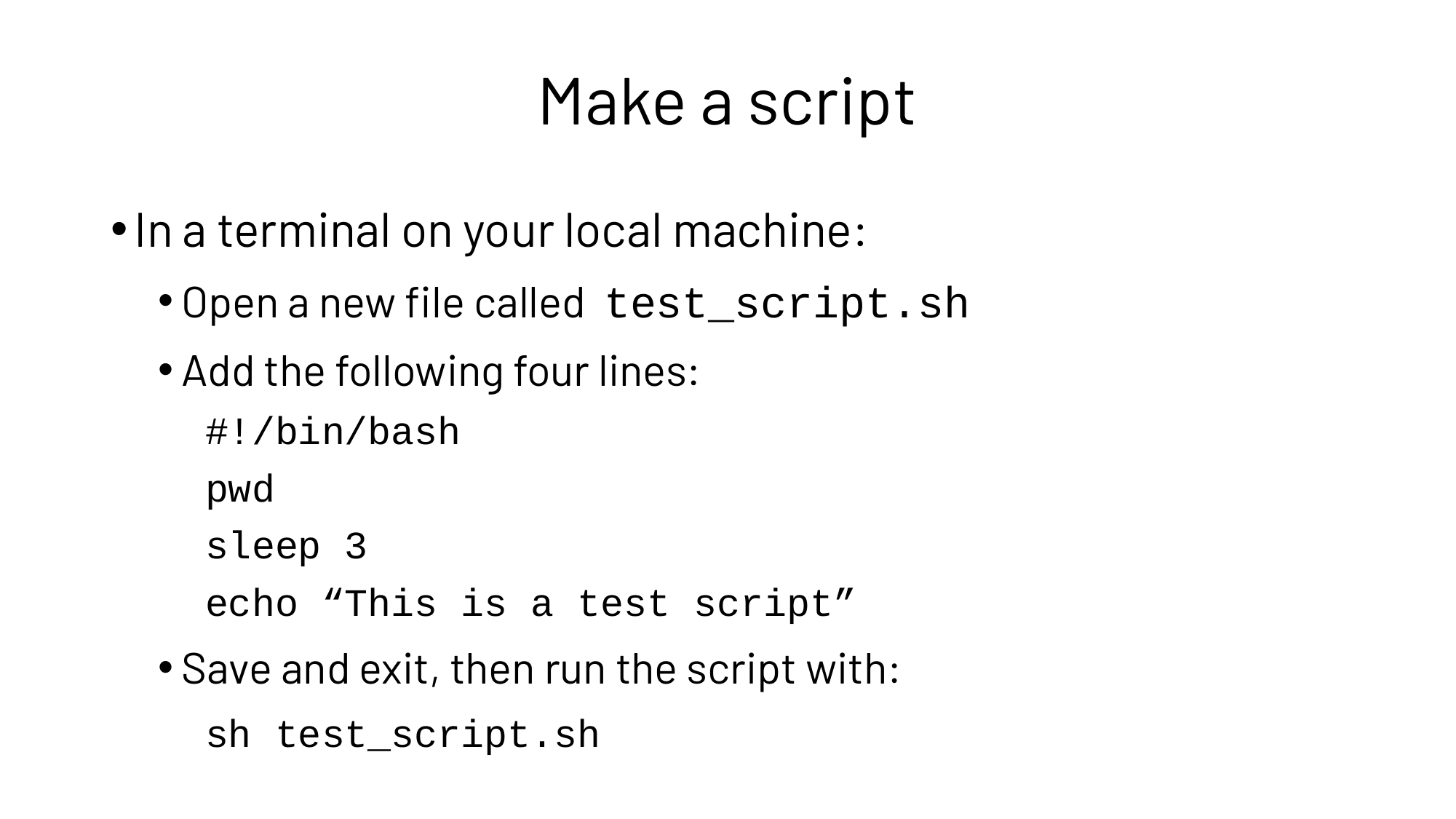

# Make a script
In a terminal on your local machine:
Open a new file called  test_script.sh
Add the following four lines:
#!/bin/bash
pwd
sleep 3
echo “This is a test script”
Save and exit, then run the script with:
sh test_script.sh